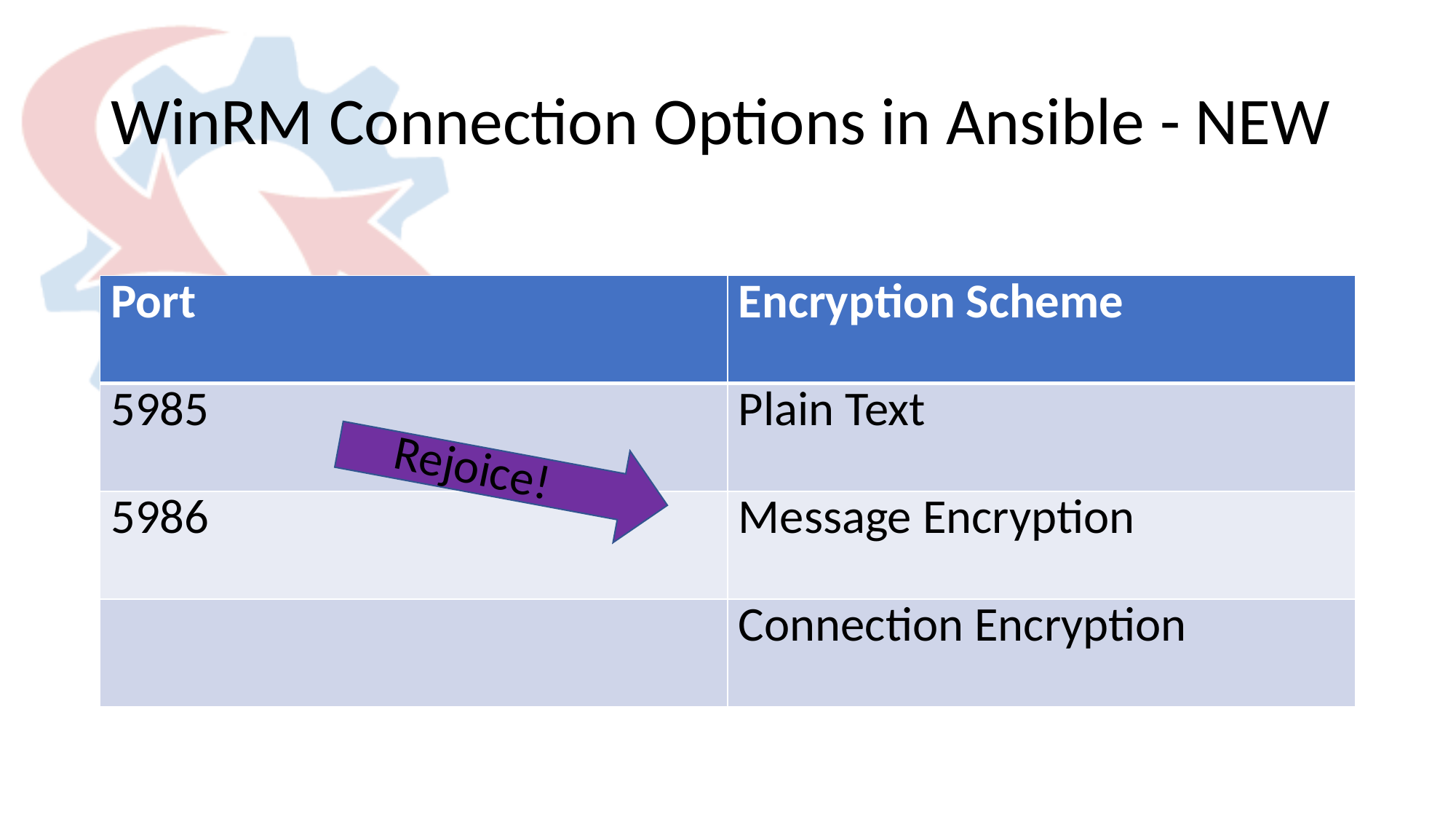

# WinRM Connection Options in Ansible - NEW
| Port | Encryption Scheme |
| --- | --- |
| 5985 | Plain Text |
| 5986 | Message Encryption |
|  | Connection Encryption |

Rejoice!